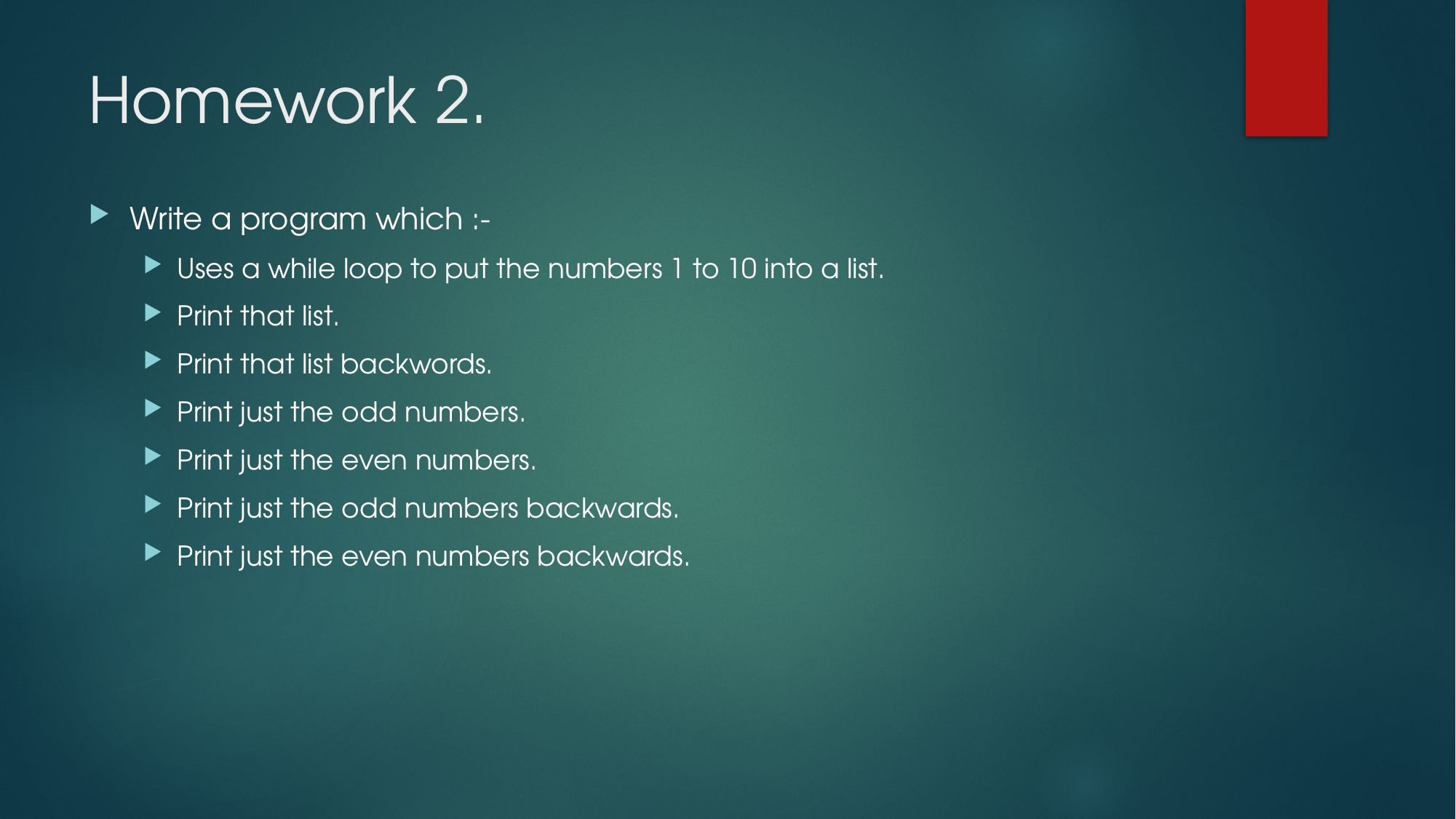

# Homework 2.
Write a program which :-
Uses a while loop to put the numbers 1 to 10 into a list.
Print that list.
Print that list backwords.
Print just the odd numbers.
Print just the even numbers.
Print just the odd numbers backwards.
Print just the even numbers backwards.